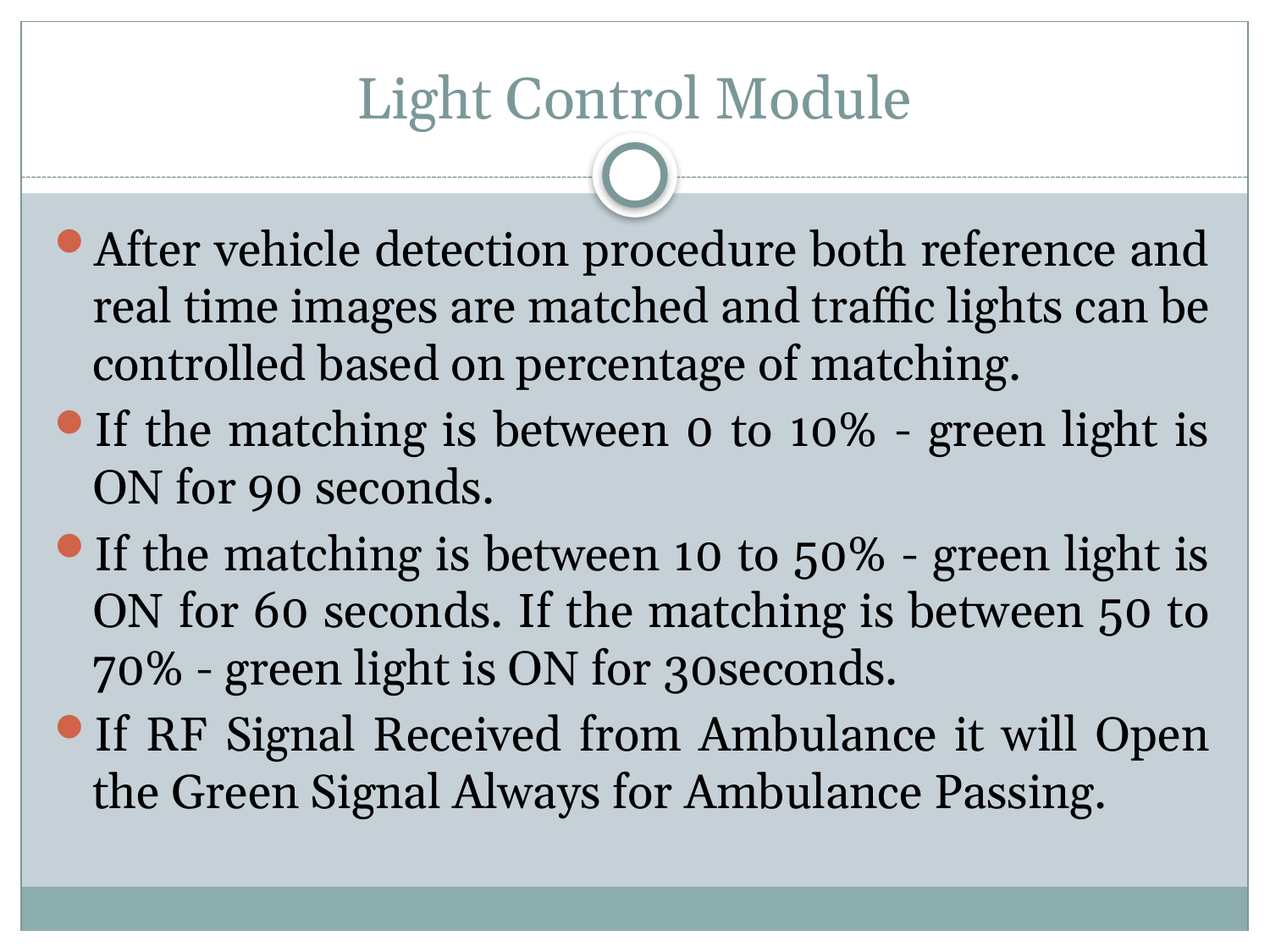

# Light Control Module
After vehicle detection procedure both reference and real time images are matched and traffic lights can be controlled based on percentage of matching.
If the matching is between 0 to 10% - green light is ON for 90 seconds.
If the matching is between 10 to 50% - green light is ON for 60 seconds. If the matching is between 50 to 70% - green light is ON for 30seconds.
If RF Signal Received from Ambulance it will Open the Green Signal Always for Ambulance Passing.